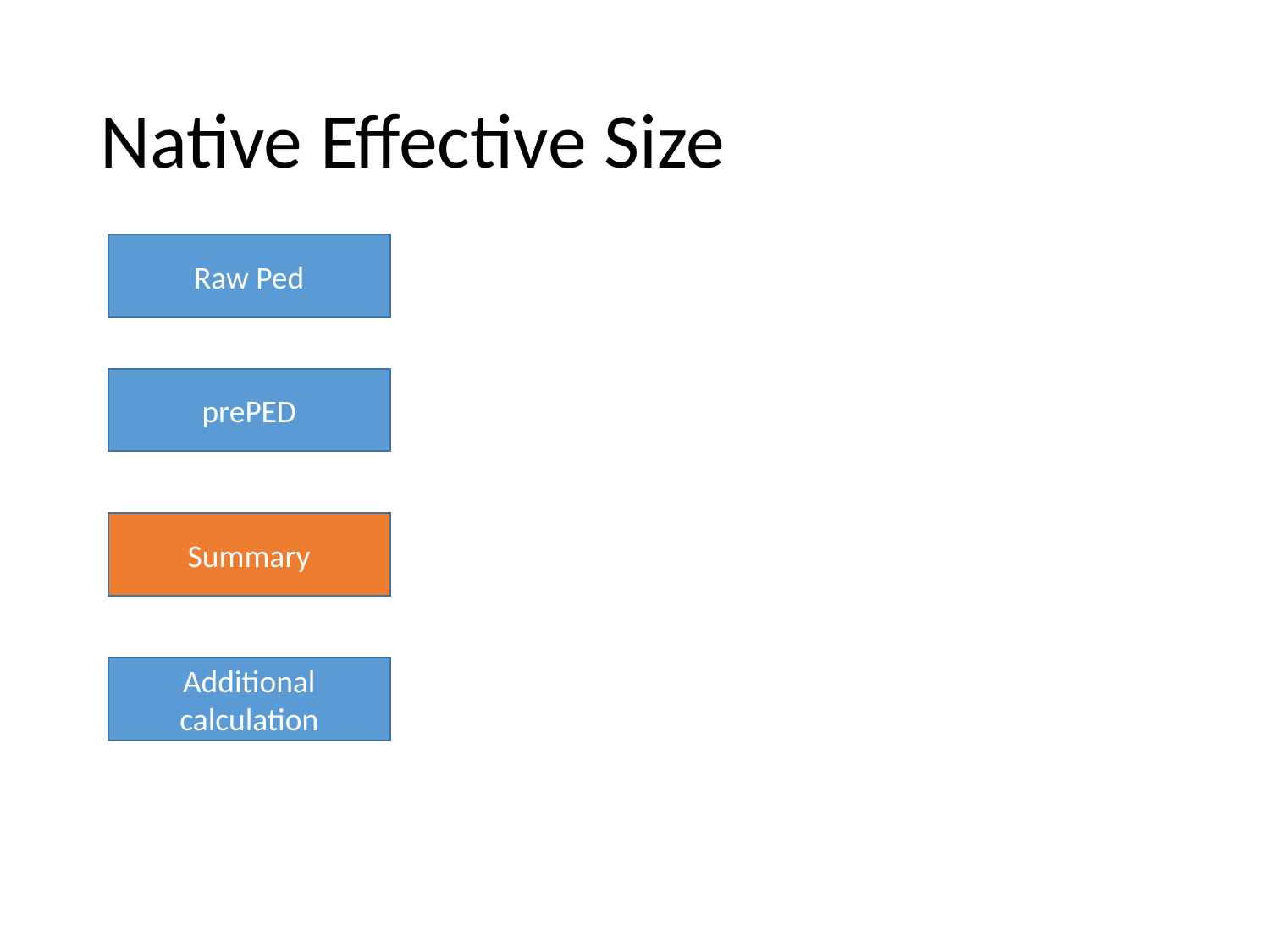

# Native Effective Size
Raw Ped
prePED
Summary
Additional calculation